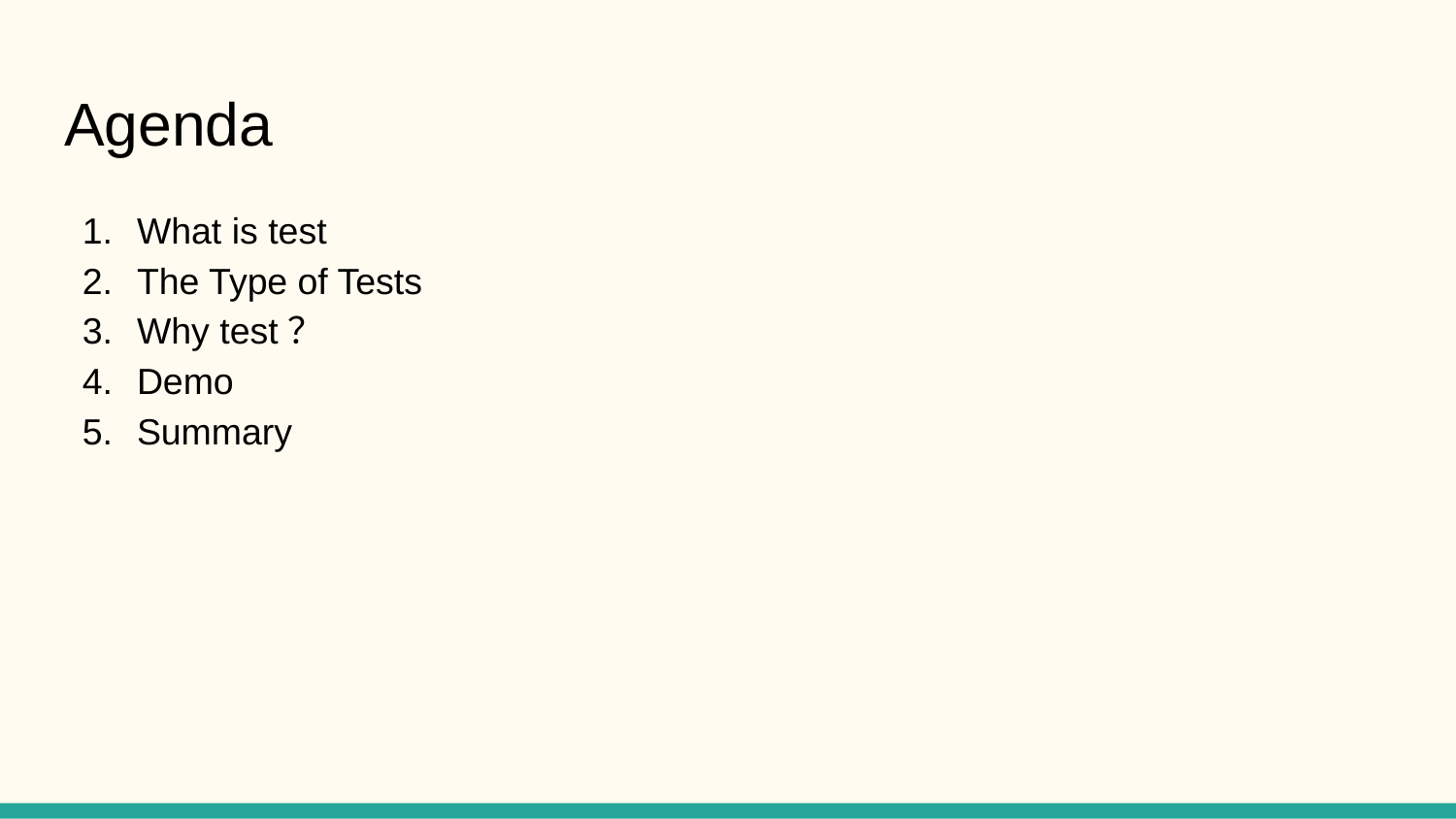

# Agenda
What is test
The Type of Tests
Why test？
Demo
Summary